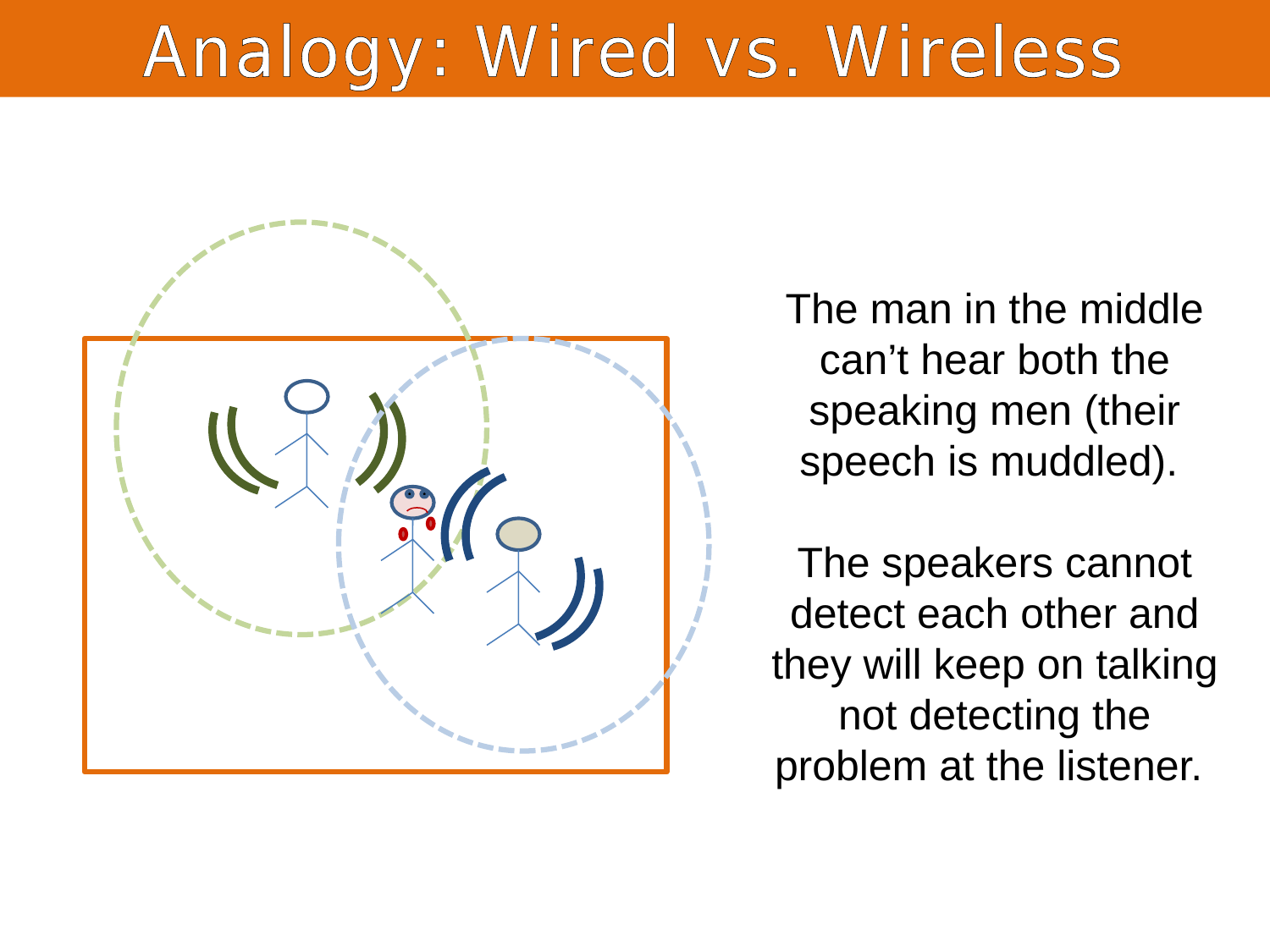

Analogy: Wired vs. Wireless

The man in the middle can’t hear both the speaking men (their speech is muddled).

The speakers cannot detect each other and they will keep on talking not detecting the problem at the listener.